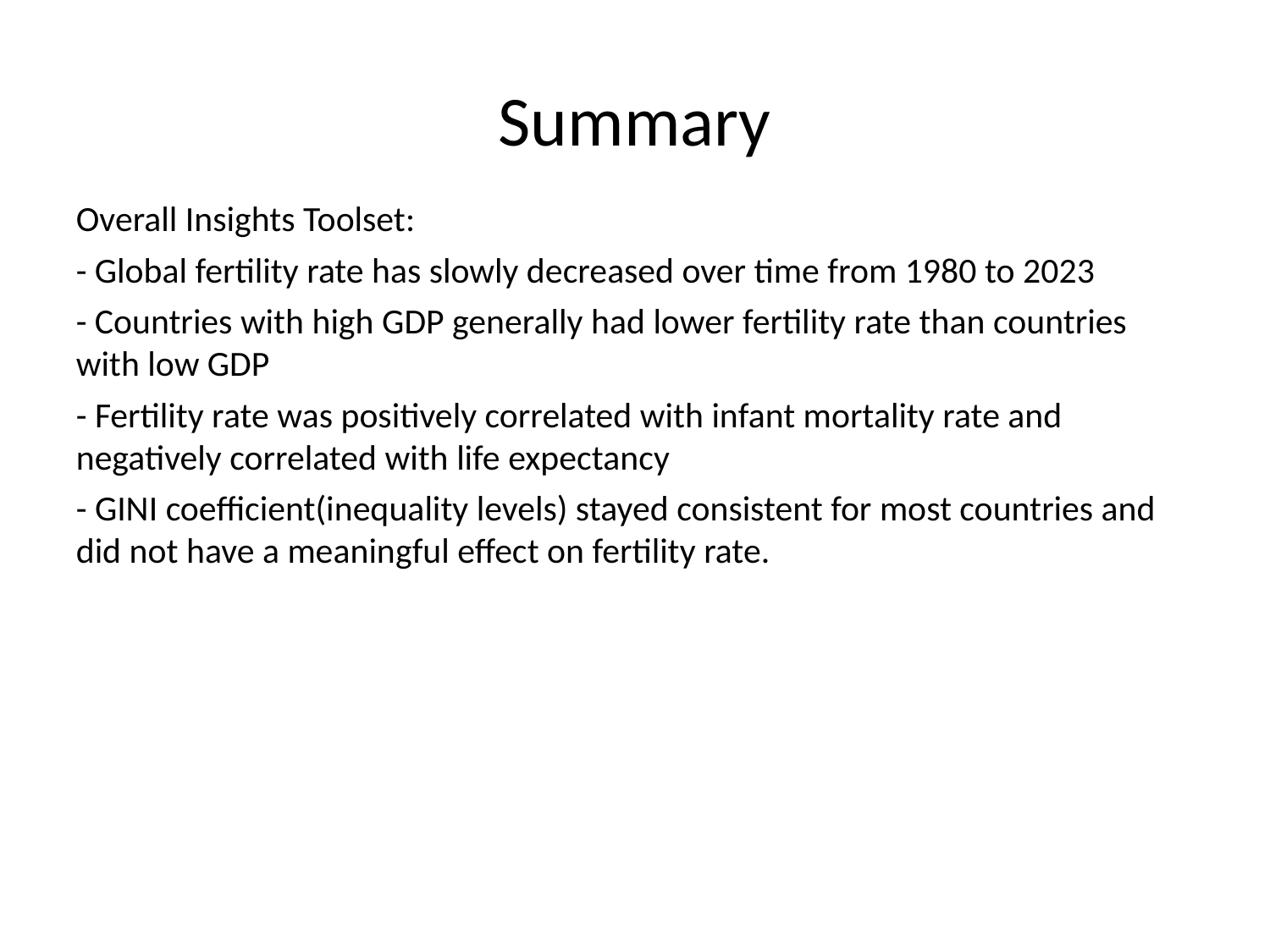

# Summary
Overall Insights Toolset:
- Global fertility rate has slowly decreased over time from 1980 to 2023
- Countries with high GDP generally had lower fertility rate than countries with low GDP
- Fertility rate was positively correlated with infant mortality rate and negatively correlated with life expectancy
- GINI coefficient(inequality levels) stayed consistent for most countries and did not have a meaningful effect on fertility rate.